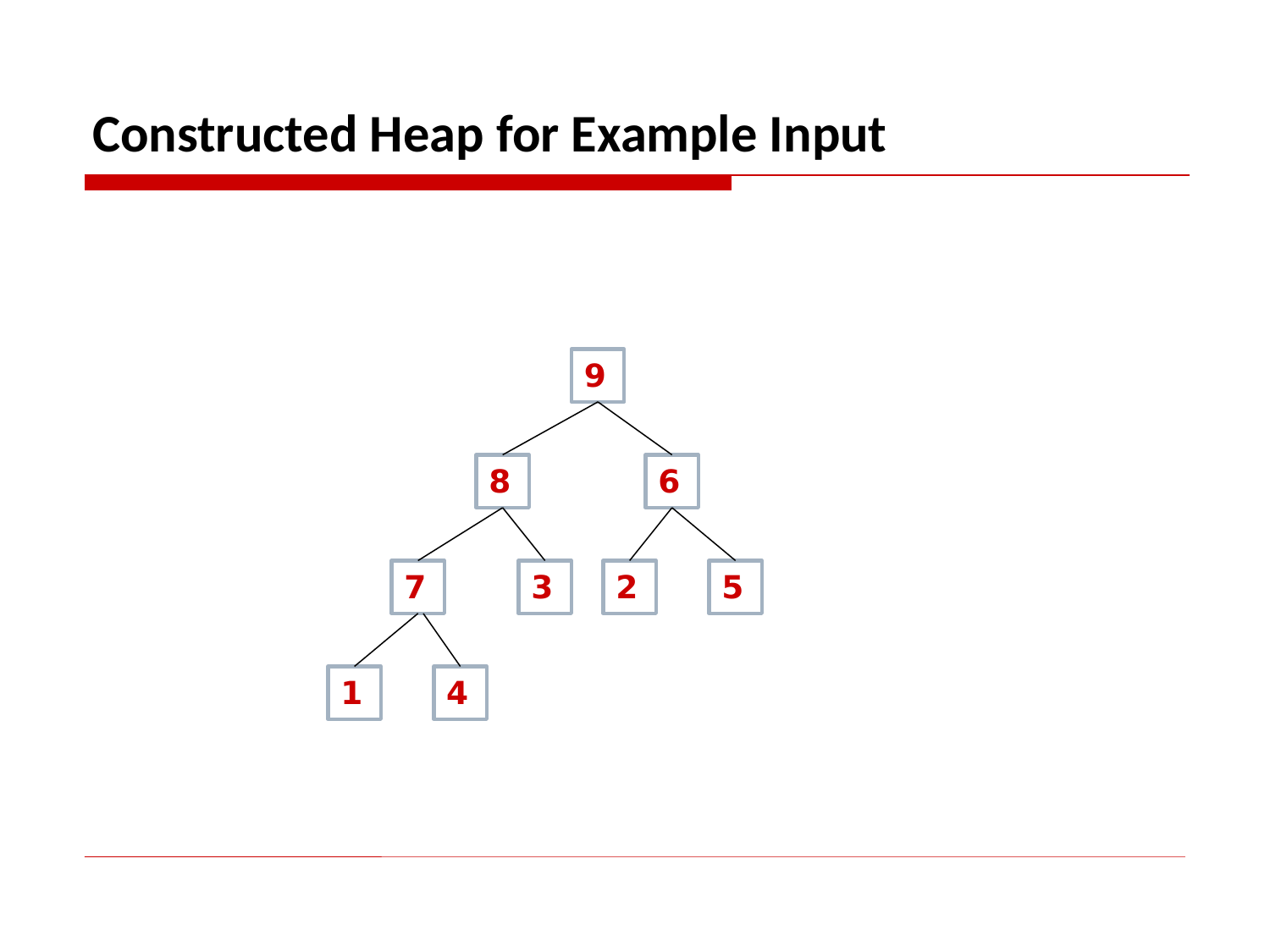

# Constructed Heap for Example Input
9
8
6
7
3
2
5
1
4